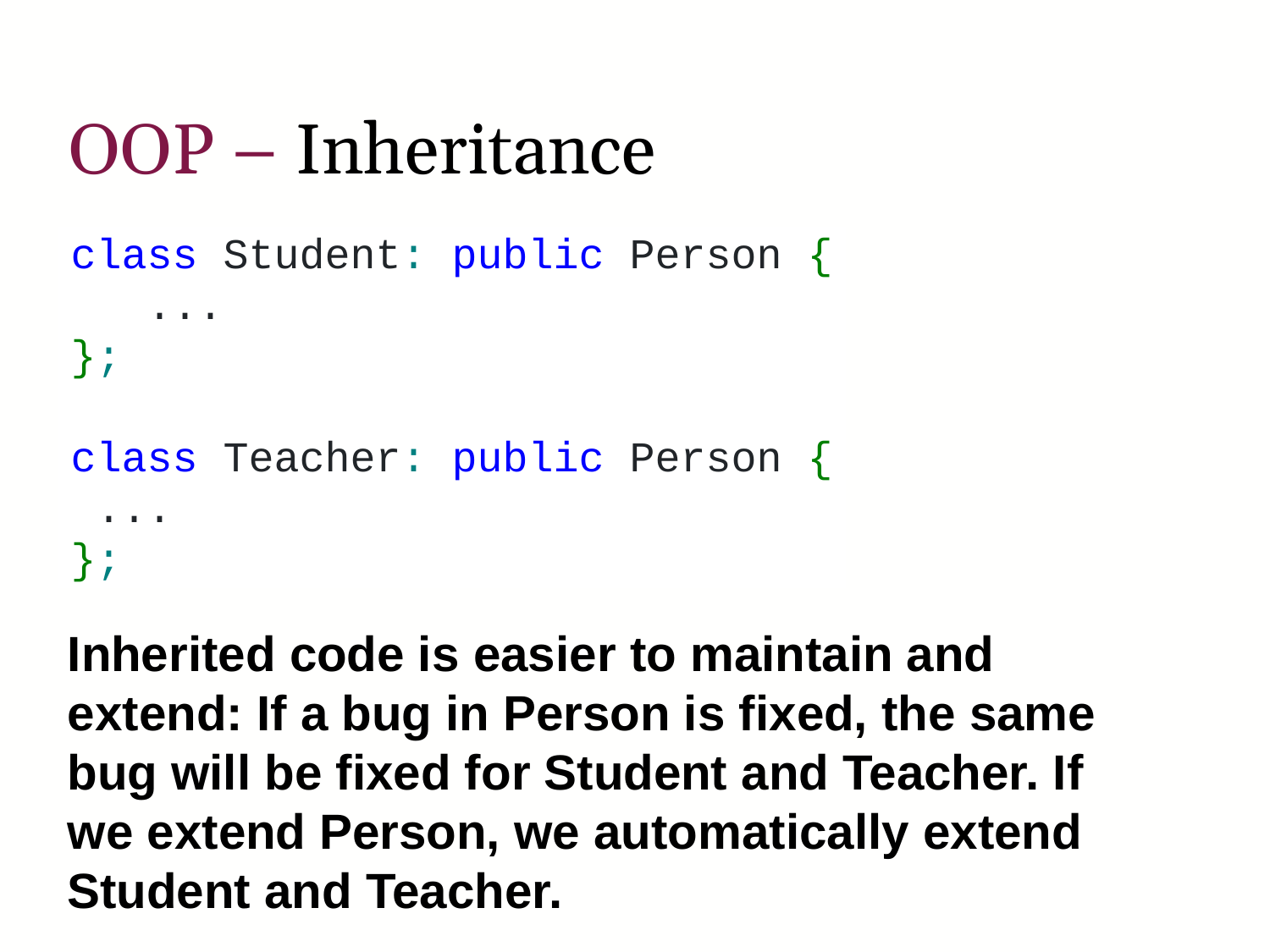

# OOP – Inheritance
class Student: public Person {
   ...
};

class Teacher: public Person {
 ...
};
Inherited code is easier to maintain and extend: If a bug in Person is fixed, the same bug will be fixed for Student and Teacher. If we extend Person, we automatically extend
Student and Teacher.